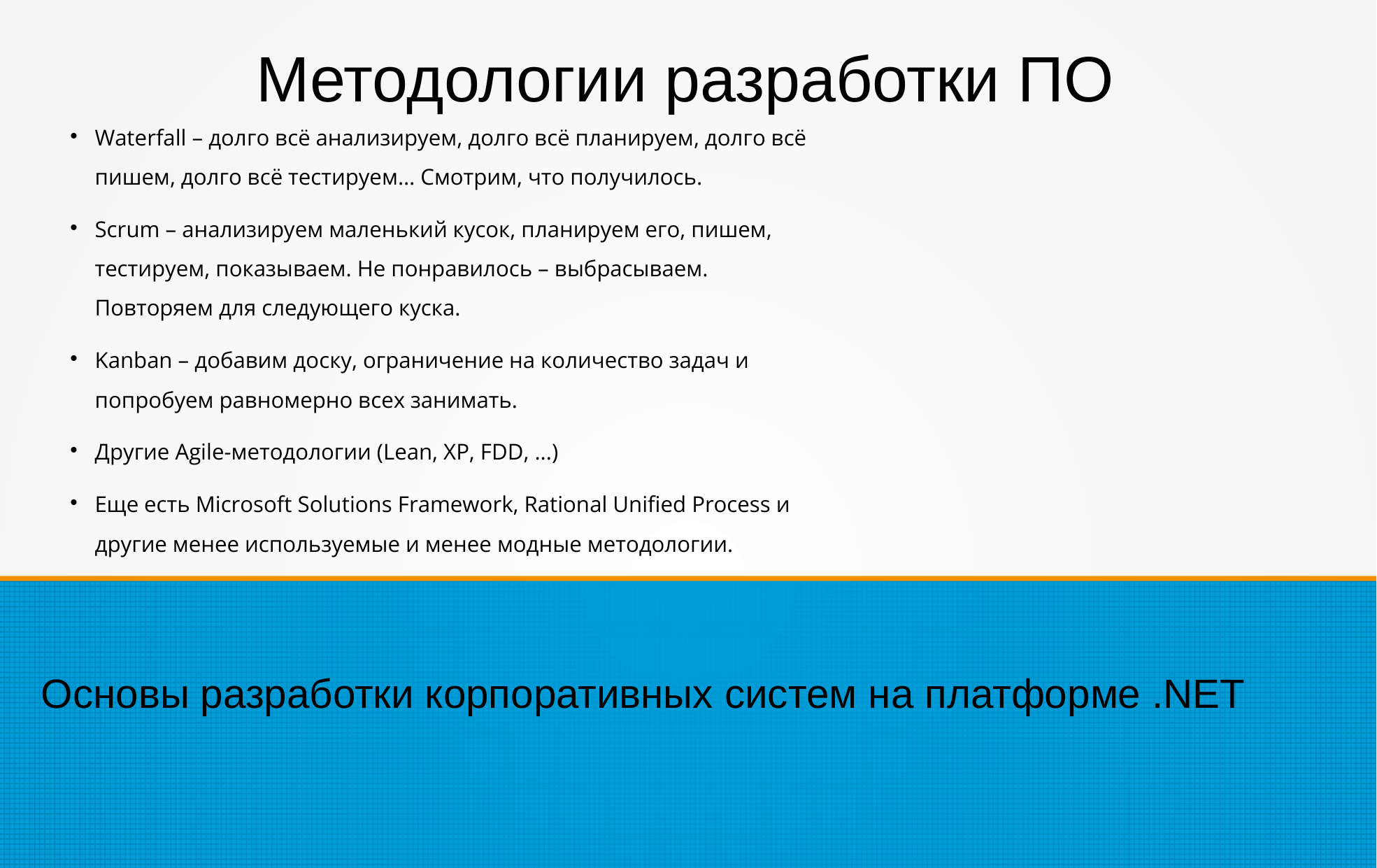

Методологии разработки ПО
Waterfall – долго всё анализируем, долго всё планируем, долго всё пишем, долго всё тестируем… Смотрим, что получилось.
Scrum – анализируем маленький кусок, планируем его, пишем, тестируем, показываем. Не понравилось – выбрасываем. Повторяем для следующего куска.
Kanban – добавим доску, ограничение на количество задач и попробуем равномерно всех занимать.
Другие Agile-методологии (Lean, XP, FDD, ...)
Еще есть Microsoft Solutions Framework, Rational Unified Process и другие менее используемые и менее модные методологии.
Основы разработки корпоративных систем на платформе .NET